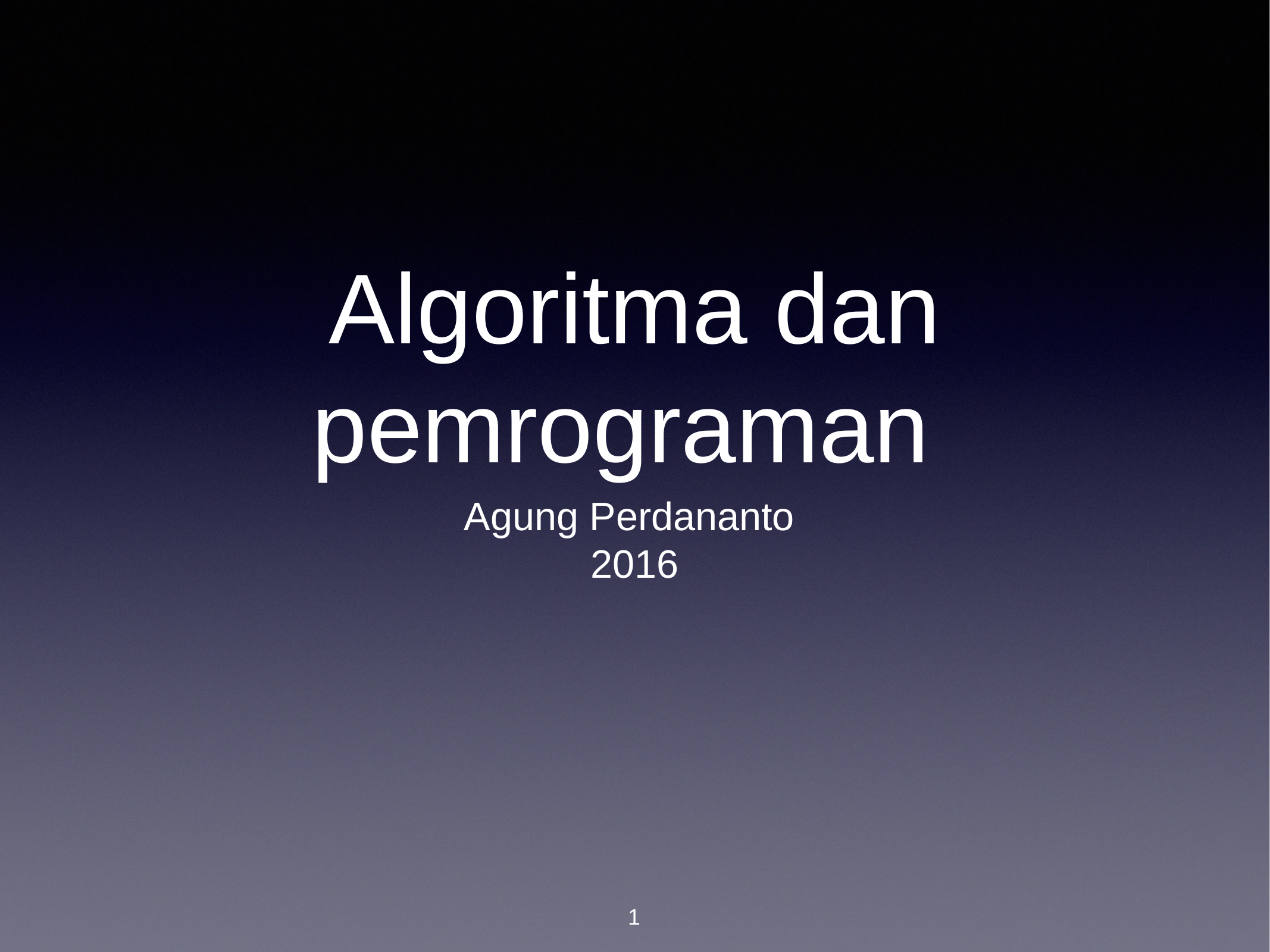

# Algoritma dan pemrograman
Agung Perdananto
2016
1